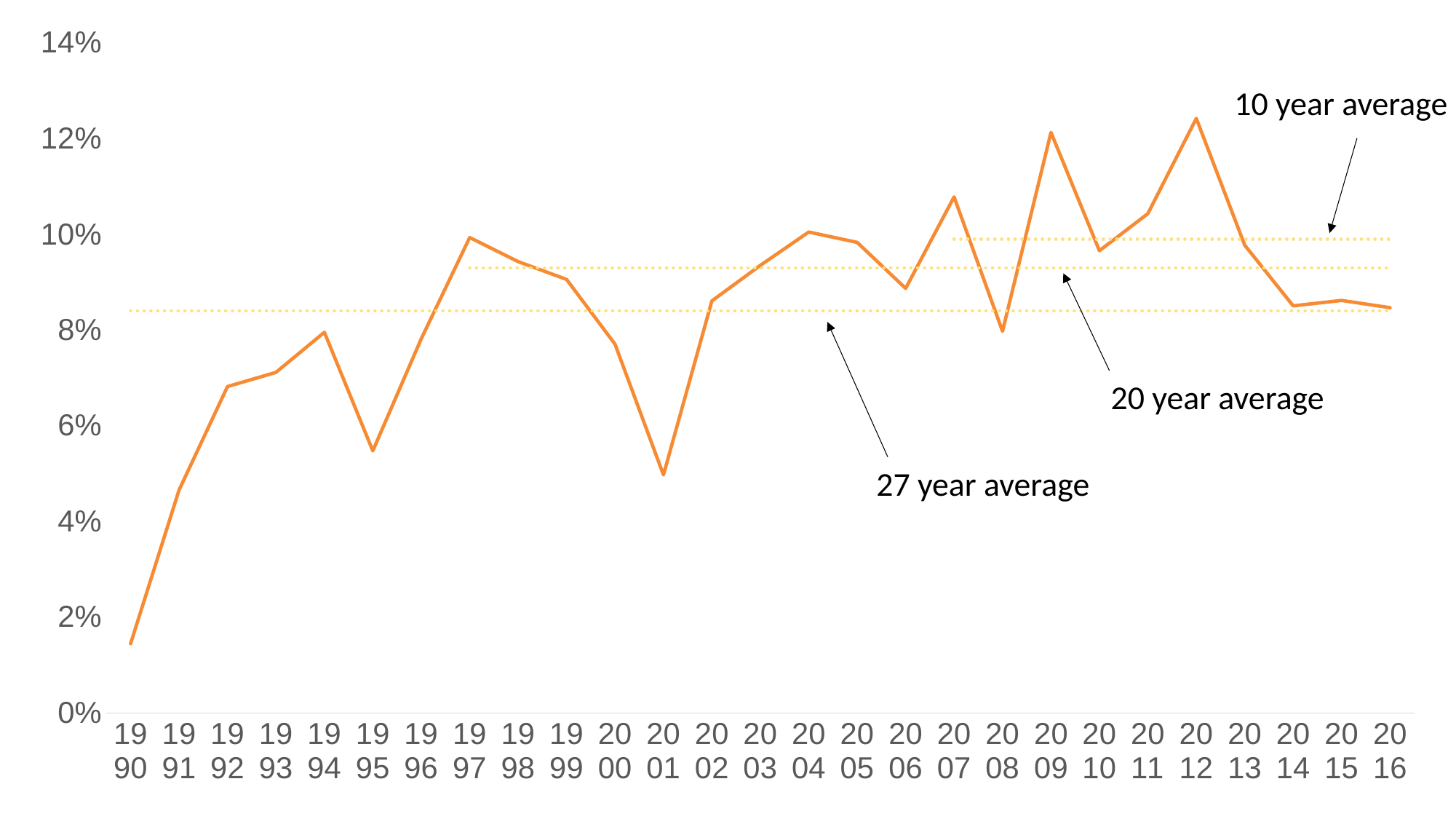

### Chart

| Category | Real return to capital 1990-2016, Grattan estimate (2017) |  |  |  |
|---|---|---|---|---|
| 1990 | 0.014477342622771769 | None | 0.084 | None |
| 1991 | 0.046571368020979526 | None | 0.084 | None |
| 1992 | 0.06820927085172718 | None | 0.084 | None |
| 1993 | 0.07116160709144018 | None | 0.084 | None |
| 1994 | 0.07954505824700016 | None | 0.084 | None |
| 1995 | 0.05476346909397779 | None | 0.084 | None |
| 1996 | 0.07818989656271678 | None | 0.084 | None |
| 1997 | 0.09934360748147776 | 0.093 | 0.084 | None |
| 1998 | 0.09431270065444718 | 0.093 | 0.084 | None |
| 1999 | 0.09058773694308646 | 0.093 | 0.084 | None |
| 2000 | 0.07705491956773634 | 0.093 | 0.084 | None |
| 2001 | 0.04974342595861843 | 0.093 | 0.084 | None |
| 2002 | 0.08609799330054793 | 0.093 | 0.084 | None |
| 2003 | 0.0935202427792758 | 0.093 | 0.084 | None |
| 2004 | 0.10049182724514313 | 0.093 | 0.084 | None |
| 2005 | 0.098330384791197 | 0.093 | 0.084 | None |
| 2006 | 0.08871117919682941 | 0.093 | 0.084 | None |
| 2007 | 0.10783268060002979 | 0.093 | 0.084 | 0.099 |
| 2008 | 0.07975625000328325 | 0.093 | 0.084 | 0.099 |
| 2009 | 0.12130020027817531 | 0.093 | 0.084 | 0.099 |
| 2010 | 0.09658076731011747 | 0.093 | 0.084 | 0.099 |
| 2011 | 0.10432615441955312 | 0.093 | 0.084 | 0.099 |
| 2012 | 0.12423169854741817 | 0.093 | 0.084 | 0.099 |
| 2013 | 0.0977437023773258 | 0.093 | 0.084 | 0.099 |
| 2014 | 0.08506541823856681 | 0.093 | 0.084 | 0.099 |
| 2015 | 0.0861976635131178 | 0.093 | 0.084 | 0.099 |
| 2016 | 0.08468497331299508 | 0.093 | 0.084 | 0.099 |
10 year average
20 year average
27 year average